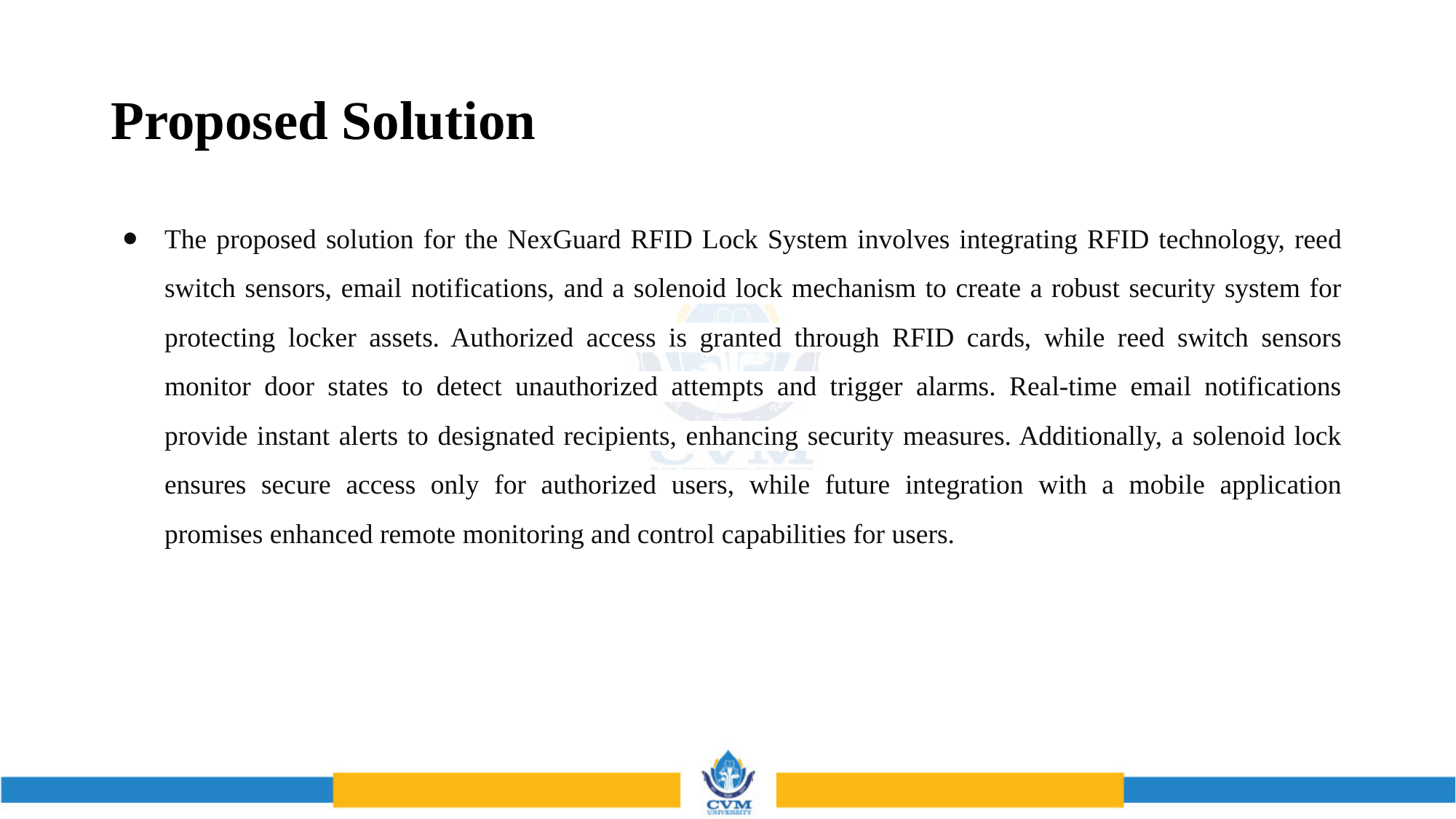

# Proposed Solution

The proposed solution for the NexGuard RFID Lock System involves integrating RFID technology, reed switch sensors, email notifications, and a solenoid lock mechanism to create a robust security system for protecting locker assets. Authorized access is granted through RFID cards, while reed switch sensors monitor door states to detect unauthorized attempts and trigger alarms. Real-time email notifications provide instant alerts to designated recipients, enhancing security measures. Additionally, a solenoid lock ensures secure access only for authorized users, while future integration with a mobile application promises enhanced remote monitoring and control capabilities for users.